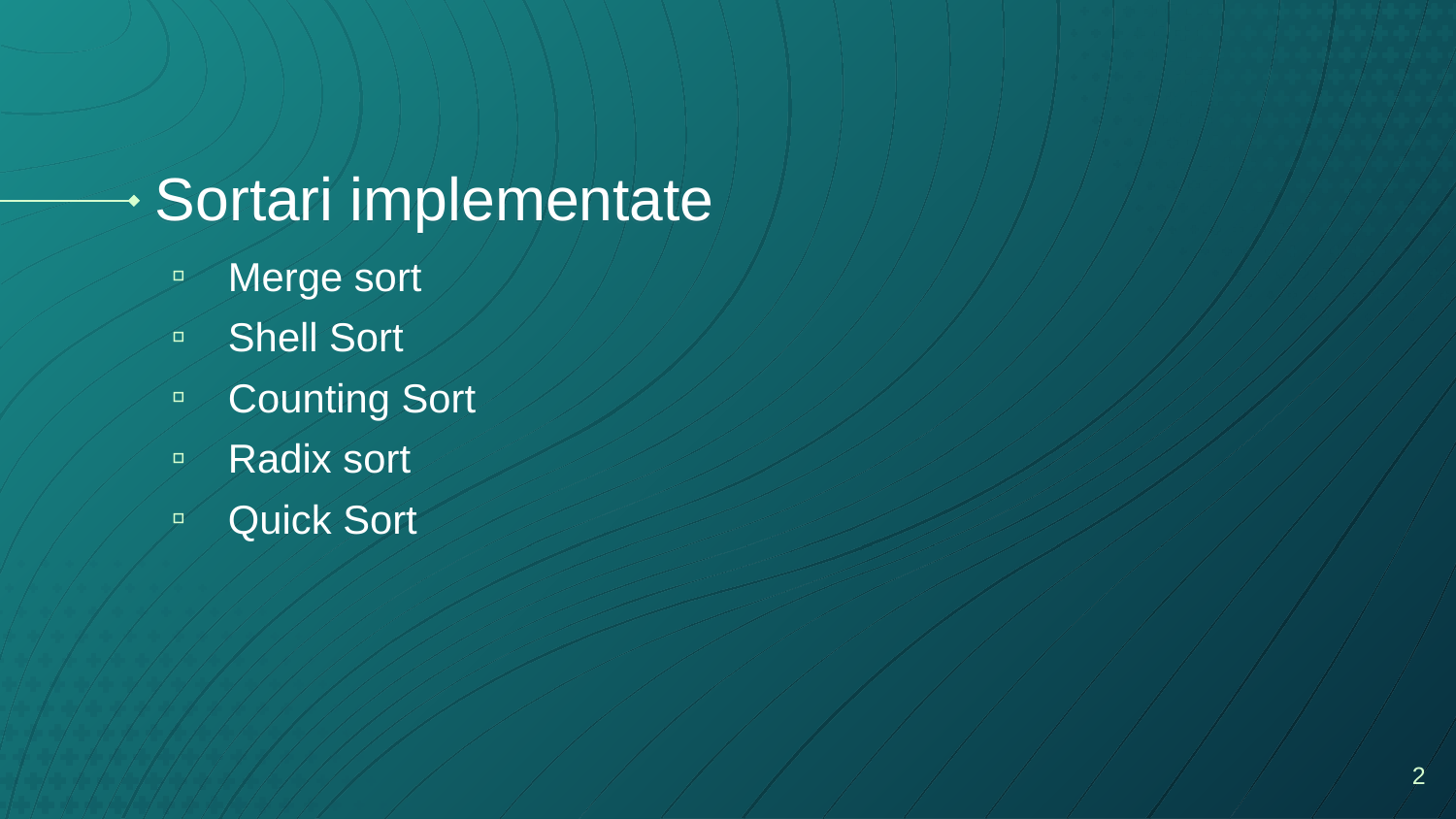

# Sortari implementate
Merge sort
Shell Sort
Counting Sort
Radix sort
Quick Sort
2